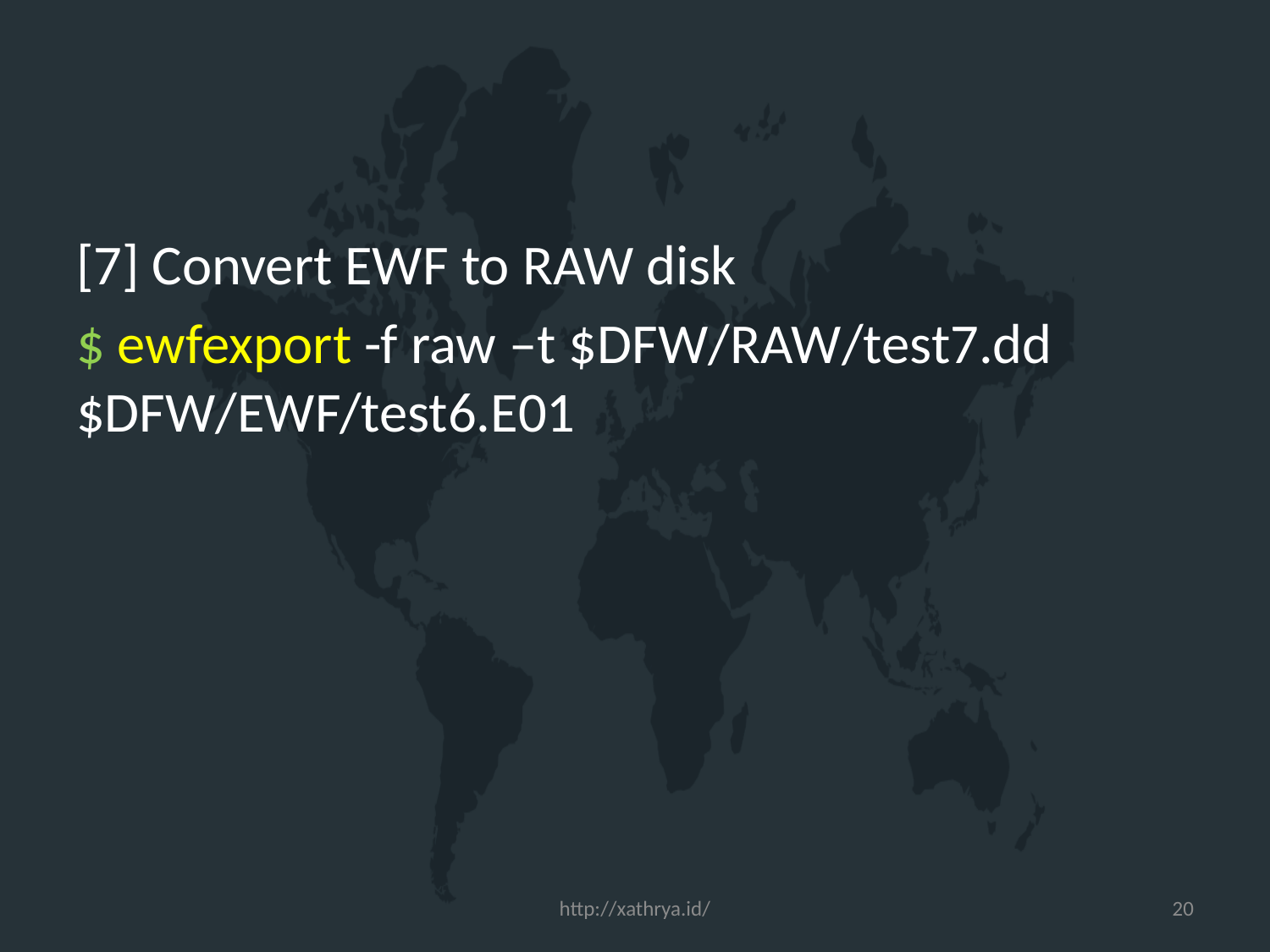

#
[7] Convert EWF to RAW disk
$ ewfexport -f raw –t $DFW/RAW/test7.dd $DFW/EWF/test6.E01

http://xathrya.id/
20